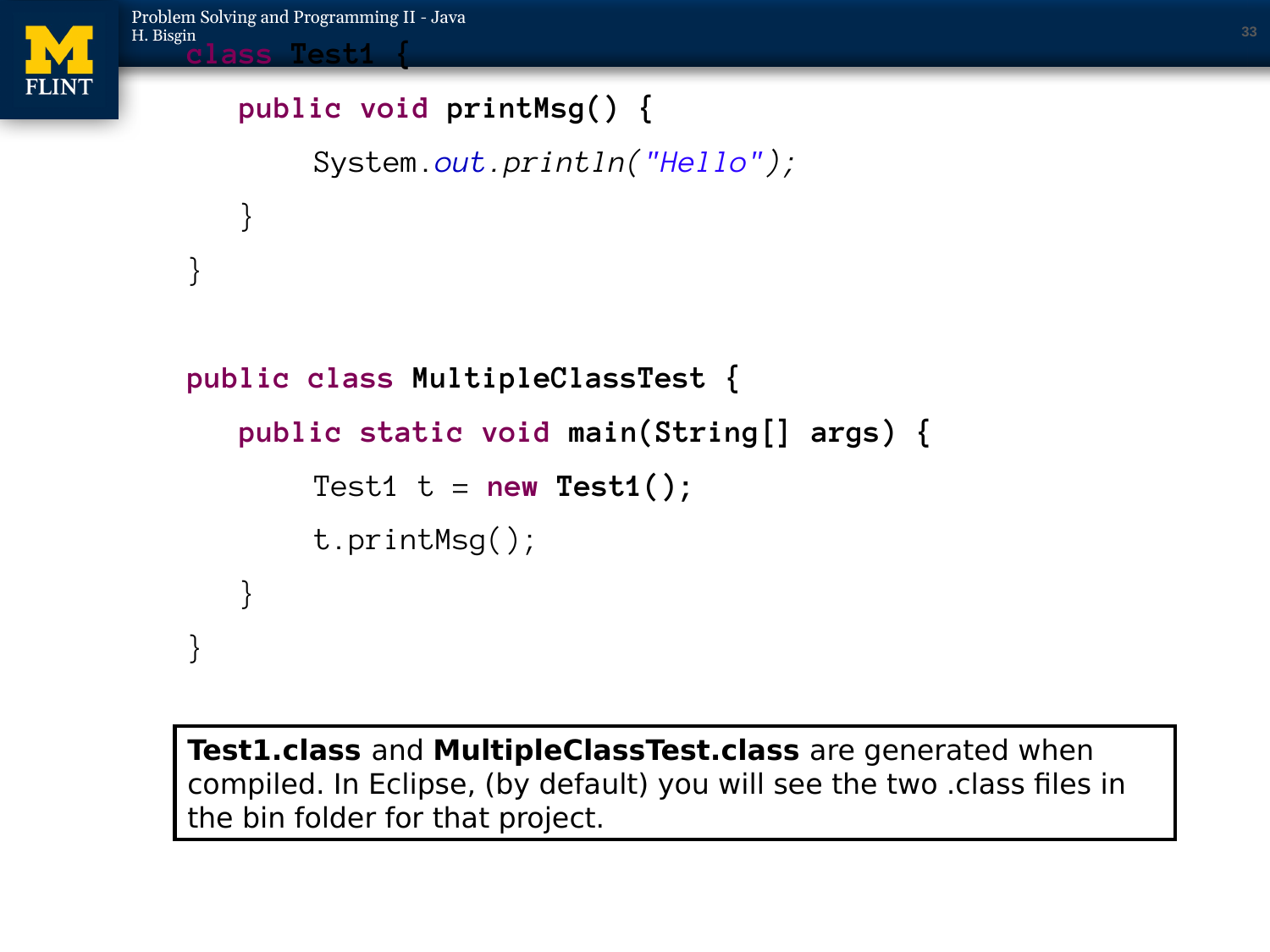

33
class Test1 {
   public void printMsg() {
   	System.out.println("Hello");
   }
}

public class MultipleClassTest {
   public static void main(String[] args) {
	Test1 t = new Test1();
	t.printMsg();
   }
}
Test1.class and MultipleClassTest.class are generated when compiled. In Eclipse, (by default) you will see the two .class files in the bin folder for that project.